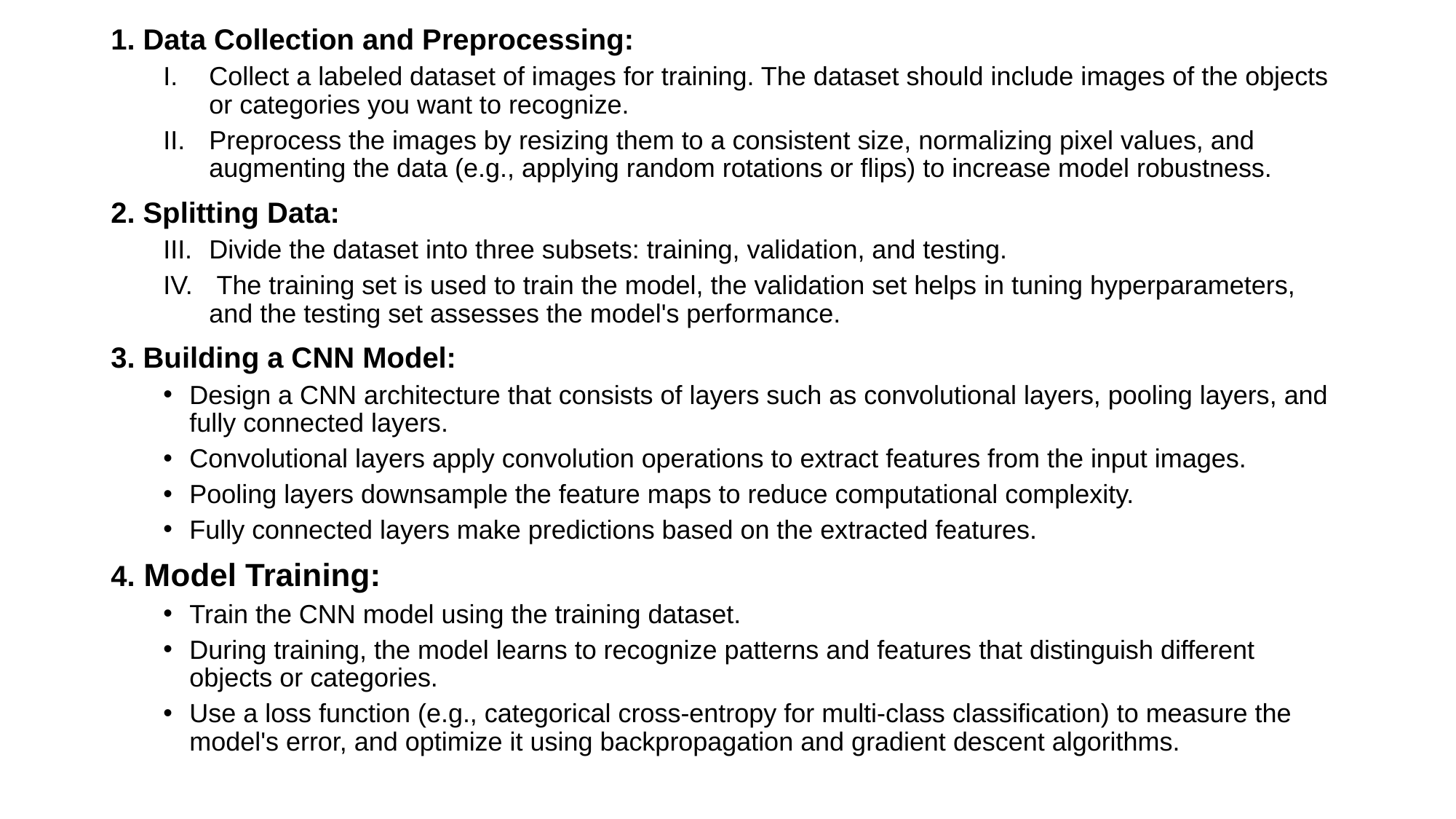

1. Data Collection and Preprocessing:
Collect a labeled dataset of images for training. The dataset should include images of the objects or categories you want to recognize.
Preprocess the images by resizing them to a consistent size, normalizing pixel values, and augmenting the data (e.g., applying random rotations or flips) to increase model robustness.
2. Splitting Data:
Divide the dataset into three subsets: training, validation, and testing.
 The training set is used to train the model, the validation set helps in tuning hyperparameters, and the testing set assesses the model's performance.
3. Building a CNN Model:
Design a CNN architecture that consists of layers such as convolutional layers, pooling layers, and fully connected layers.
Convolutional layers apply convolution operations to extract features from the input images.
Pooling layers downsample the feature maps to reduce computational complexity.
Fully connected layers make predictions based on the extracted features.
4. Model Training:
Train the CNN model using the training dataset.
During training, the model learns to recognize patterns and features that distinguish different objects or categories.
Use a loss function (e.g., categorical cross-entropy for multi-class classification) to measure the model's error, and optimize it using backpropagation and gradient descent algorithms.